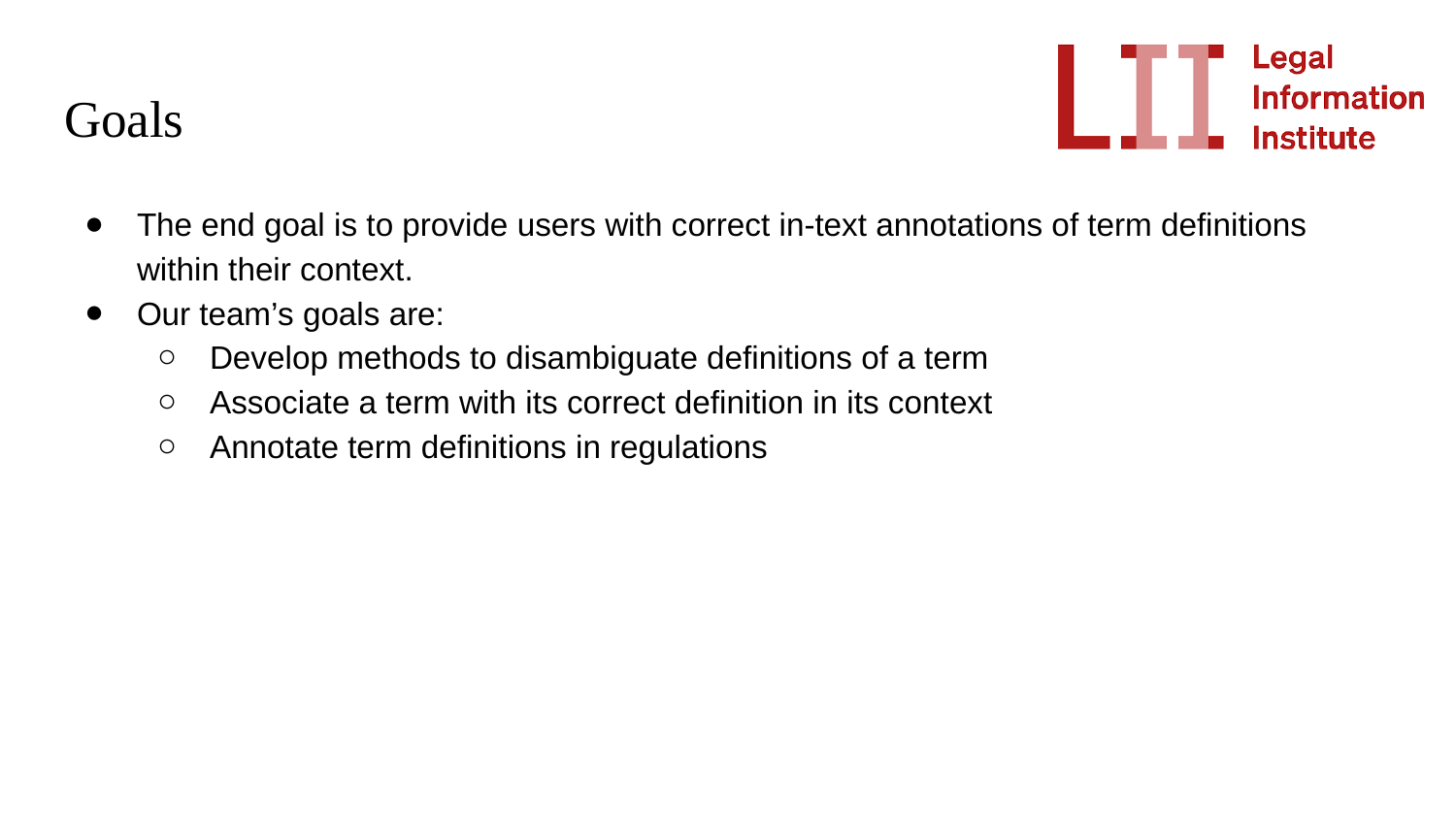

# Goals
The end goal is to provide users with correct in-text annotations of term definitions within their context.
Our team’s goals are:
Develop methods to disambiguate definitions of a term
Associate a term with its correct definition in its context
Annotate term definitions in regulations